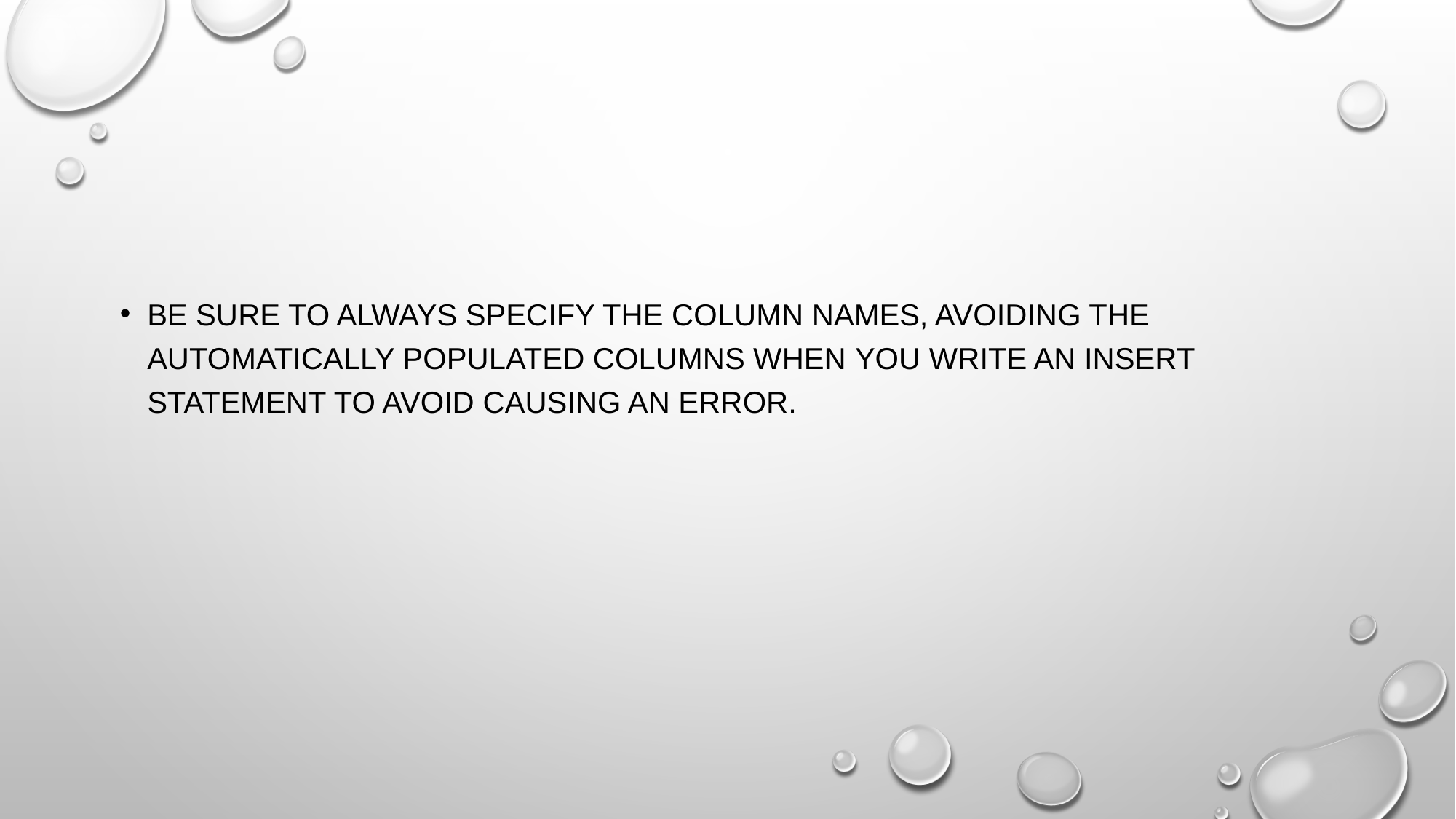

#
Be sure to always specify the column names, avoiding the automatically populated columns when you write an INSERT statement to avoid causing an error.